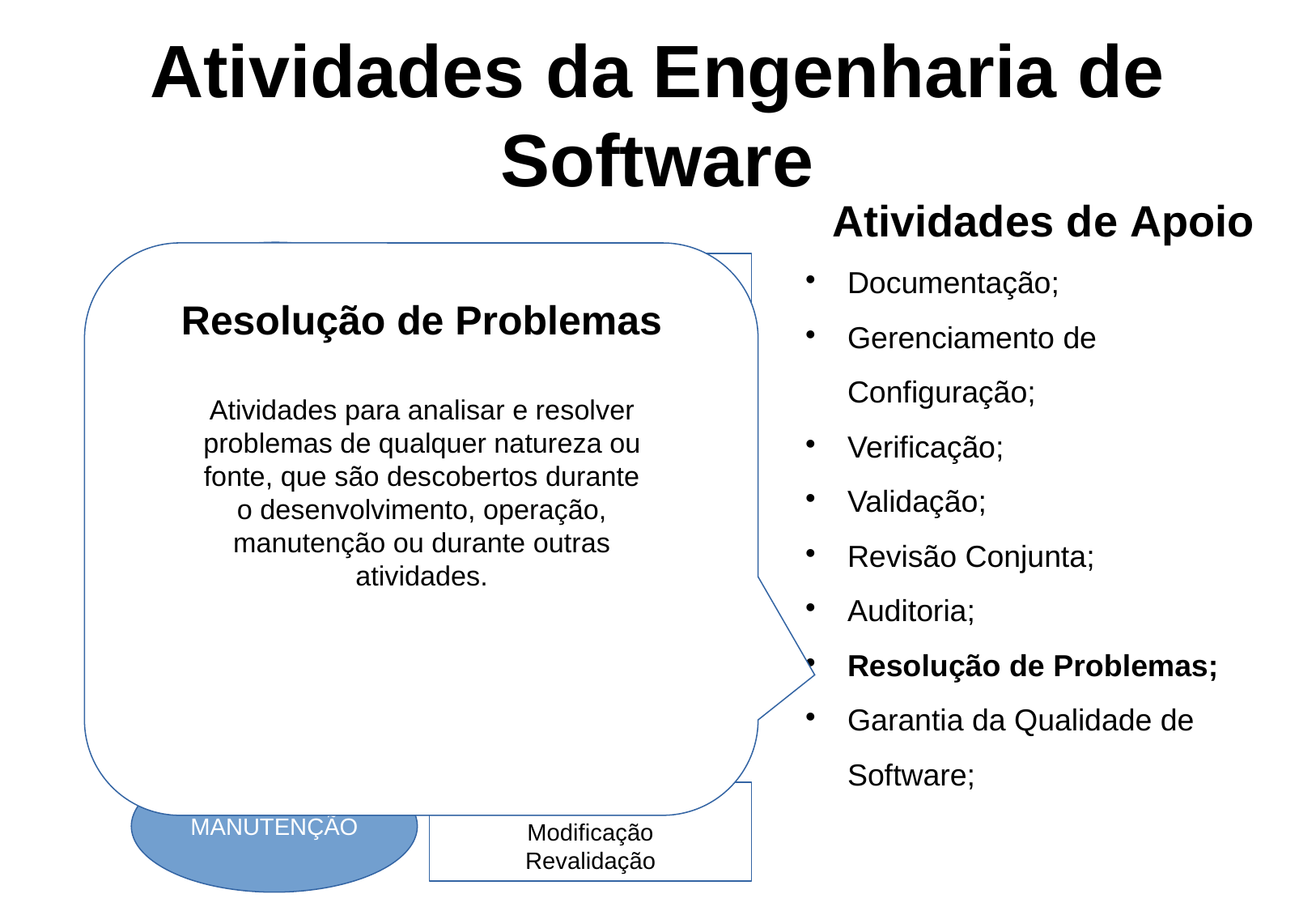

Atividades da Engenharia de Software
Atividades de Apoio
Documentação;
Gerenciamento de Configuração;
Verificação;
Validação;
Revisão Conjunta;
Auditoria;
Resolução de Problemas;
Garantia da Qualidade de Software;
DEFINIÇÃO
Resolução de Problemas

Atividades para analisar e resolver
problemas de qualquer natureza ou
fonte, que são descobertos durante
o desenvolvimento, operação,
manutenção ou durante outras
atividades.

Análise de Sistema
Planejamento do Projeto
Análise de Requisitos

CONSTRUÇÃO
Projeto
Codificação
Teste

SOFTWARE PRODUTO

MANUTENÇÃO
Entendimento
Modificação
Revalidação